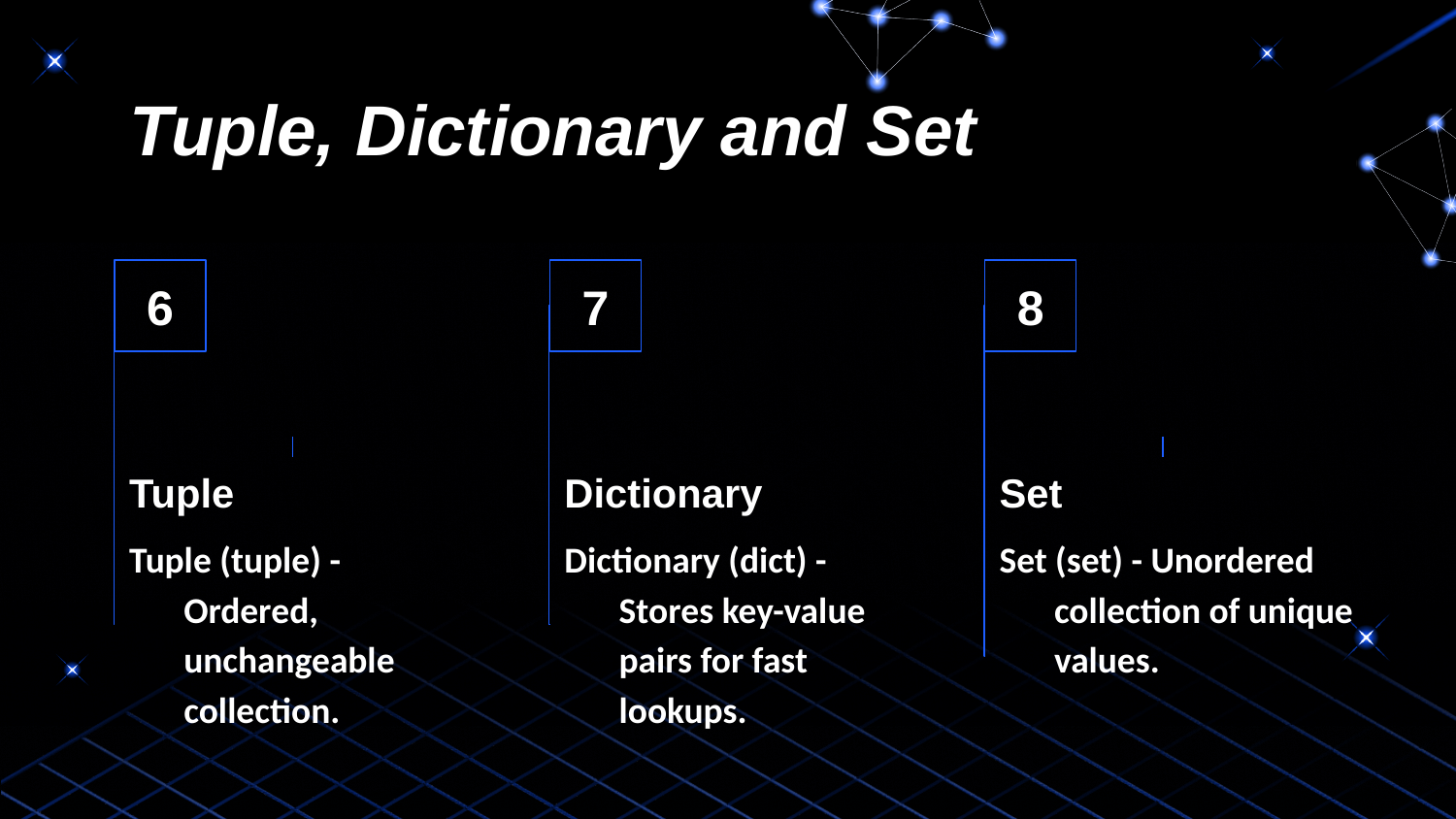

# Tuple, Dictionary and Set
6
7
8
Tuple
Dictionary
Set
Set (set) - Unordered collection of unique values.
Tuple (tuple) - Ordered, unchangeable collection.
Dictionary (dict) - Stores key-value pairs for fast lookups.